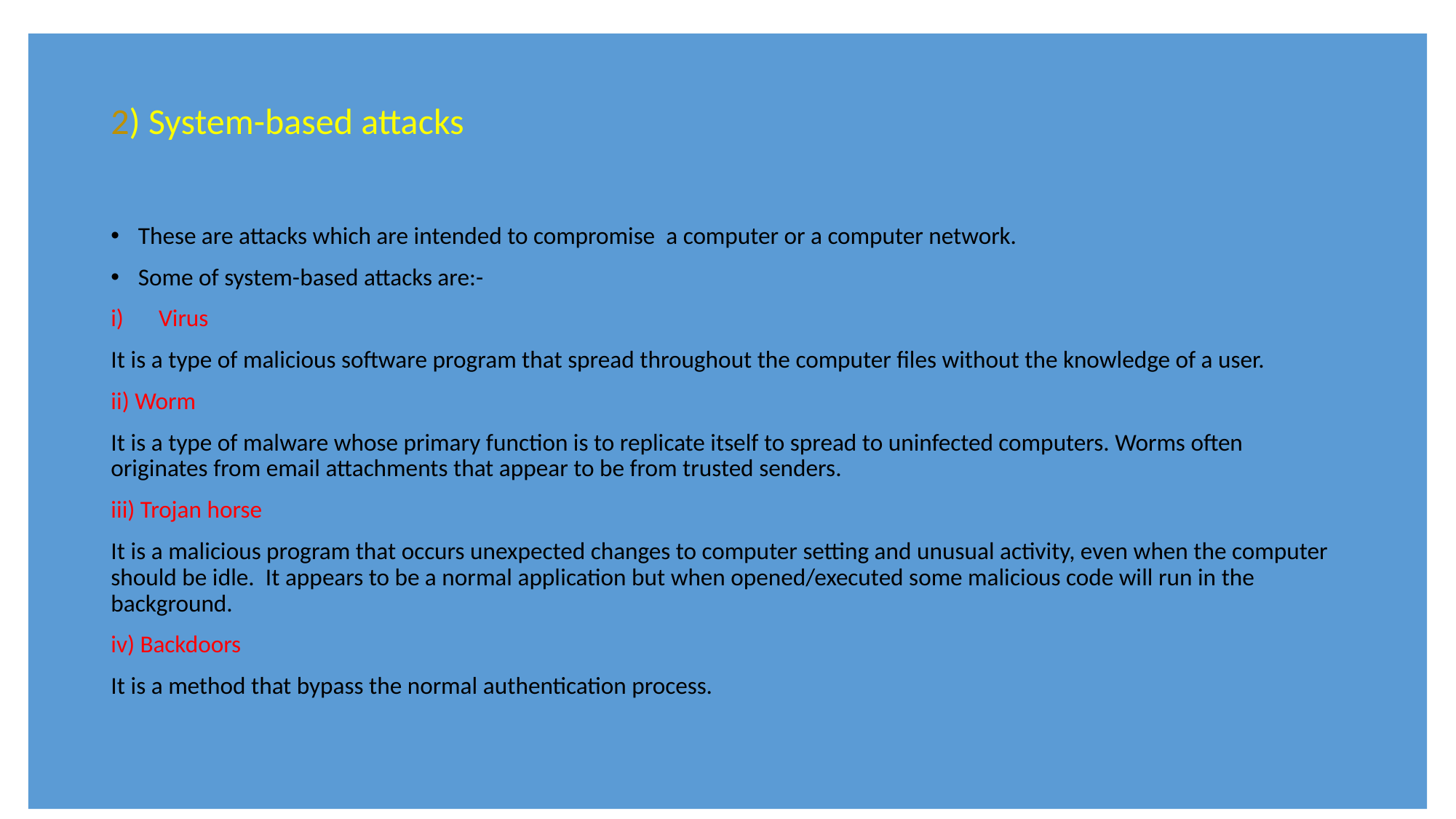

# 2) System-based attacks
These are attacks which are intended to compromise  a computer or a computer network.
Some of system-based attacks are:-
Virus
It is a type of malicious software program that spread throughout the computer files without the knowledge of a user.
ii) Worm
It is a type of malware whose primary function is to replicate itself to spread to uninfected computers. Worms often originates from email attachments that appear to be from trusted senders.
iii) Trojan horse
It is a malicious program that occurs unexpected changes to computer setting and unusual activity, even when the computer should be idle.  It appears to be a normal application but when opened/executed some malicious code will run in the background.
iv) Backdoors
It is a method that bypass the normal authentication process.